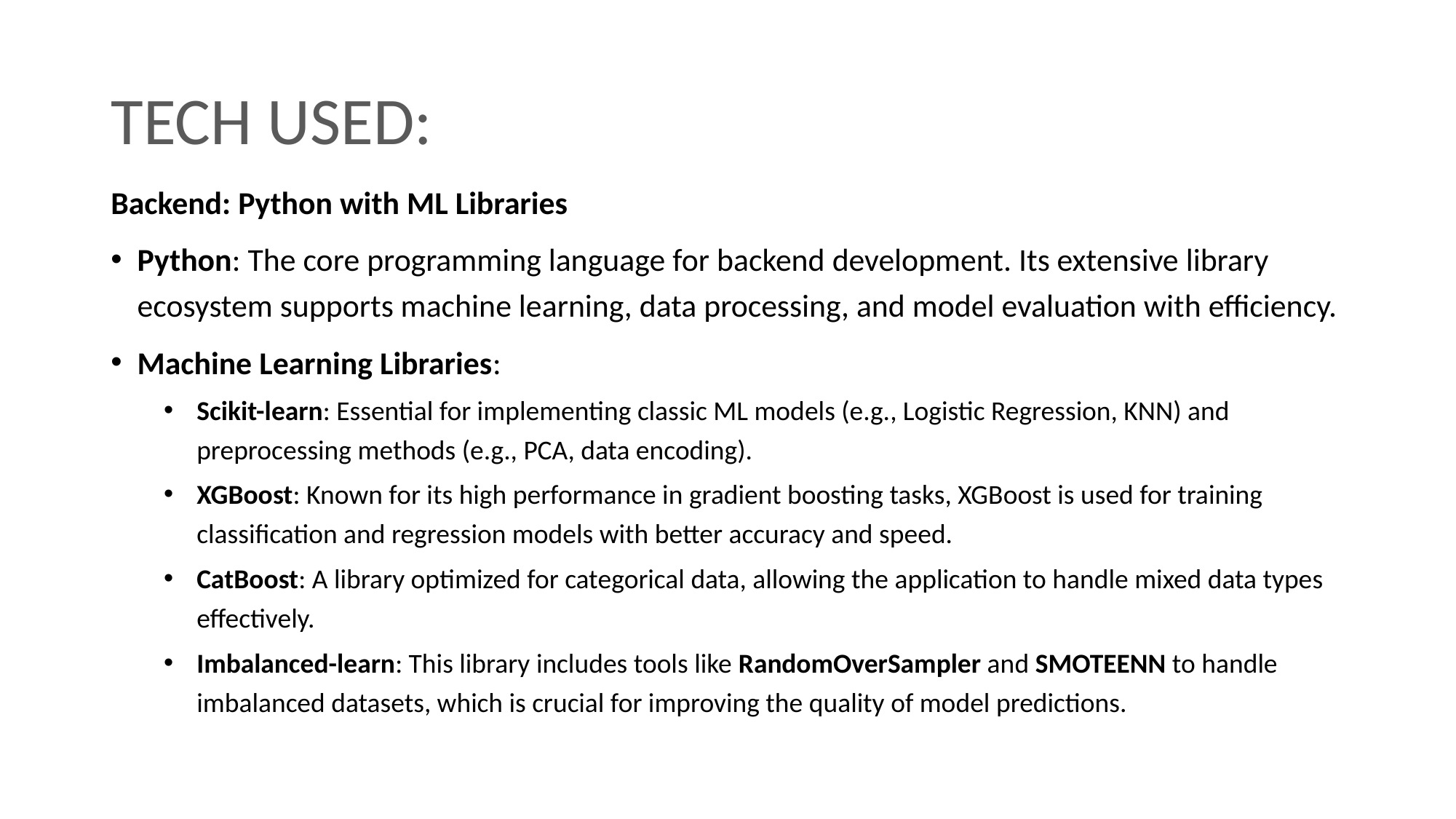

# TECH USED:
Backend: Python with ML Libraries
Python: The core programming language for backend development. Its extensive library ecosystem supports machine learning, data processing, and model evaluation with efficiency.
Machine Learning Libraries:
Scikit-learn: Essential for implementing classic ML models (e.g., Logistic Regression, KNN) and preprocessing methods (e.g., PCA, data encoding).
XGBoost: Known for its high performance in gradient boosting tasks, XGBoost is used for training classification and regression models with better accuracy and speed.
CatBoost: A library optimized for categorical data, allowing the application to handle mixed data types effectively.
Imbalanced-learn: This library includes tools like RandomOverSampler and SMOTEENN to handle imbalanced datasets, which is crucial for improving the quality of model predictions.